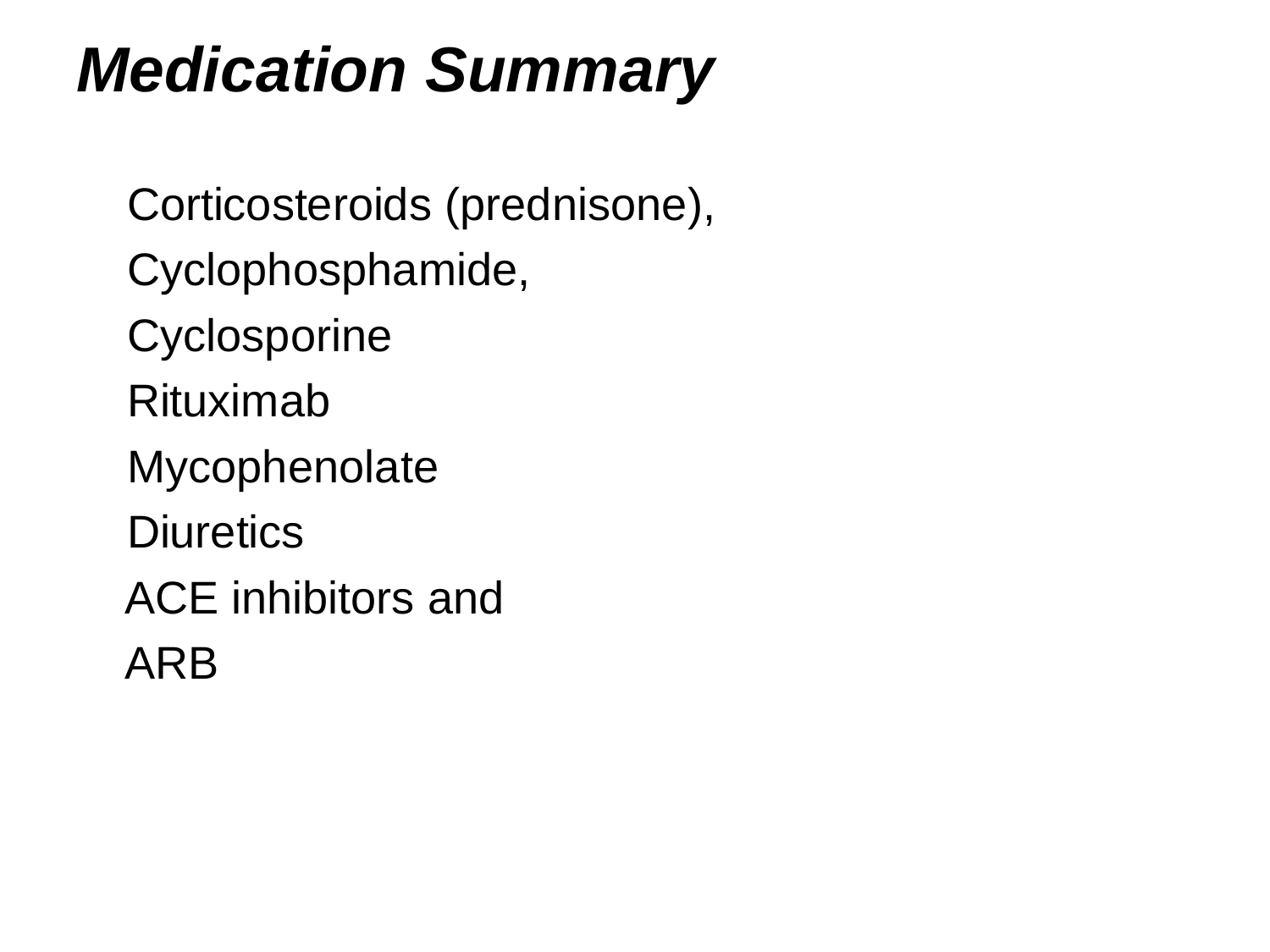

# Medication Summary
Corticosteroids (prednisone),
Cyclophosphamide,
Cyclosporine
Rituximab
Mycophenolate
Diuretics
ACE inhibitors and
ARB